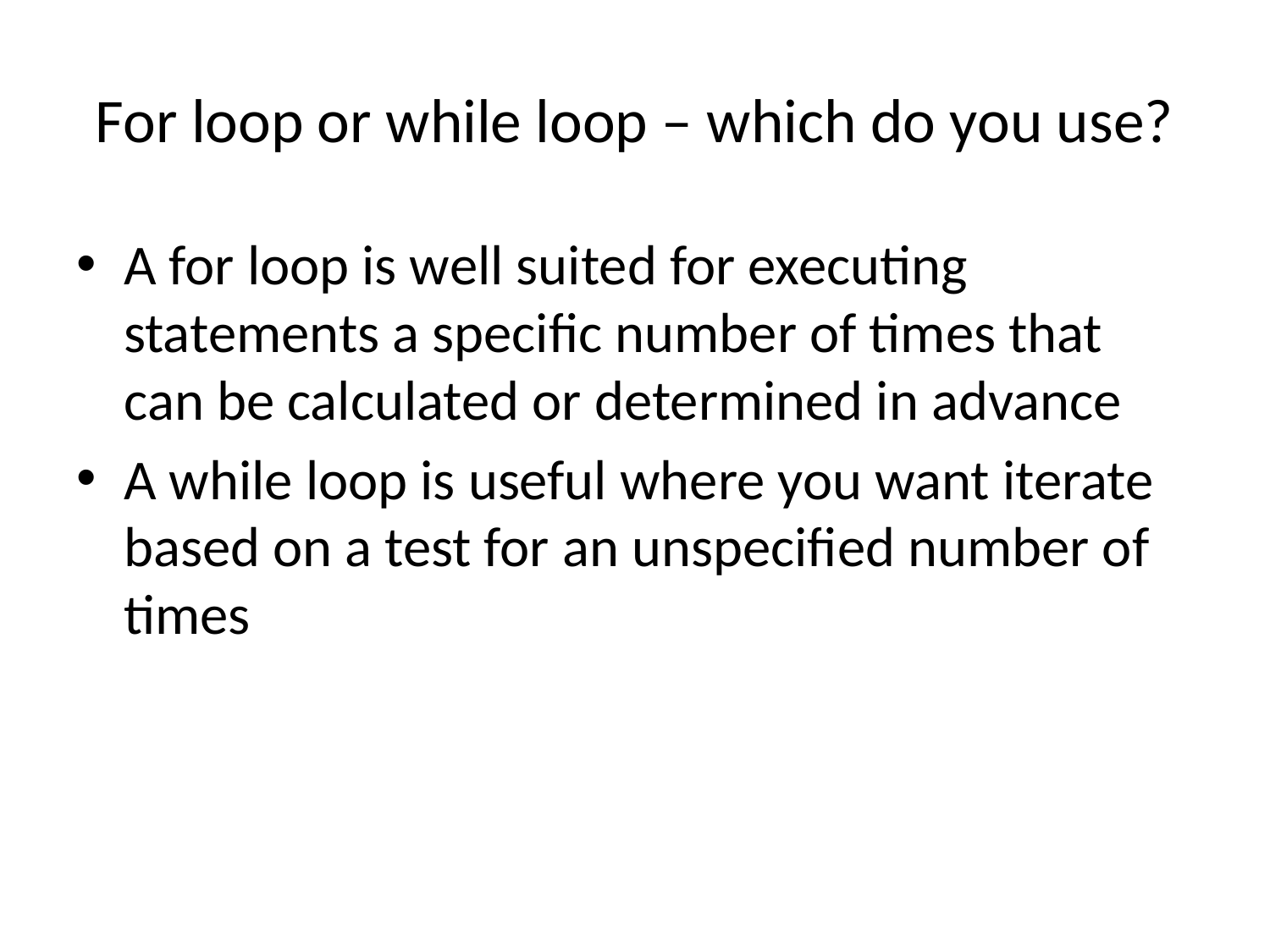

# For loop or while loop – which do you use?
A for loop is well suited for executing statements a specific number of times that can be calculated or determined in advance
A while loop is useful where you want iterate based on a test for an unspecified number of times